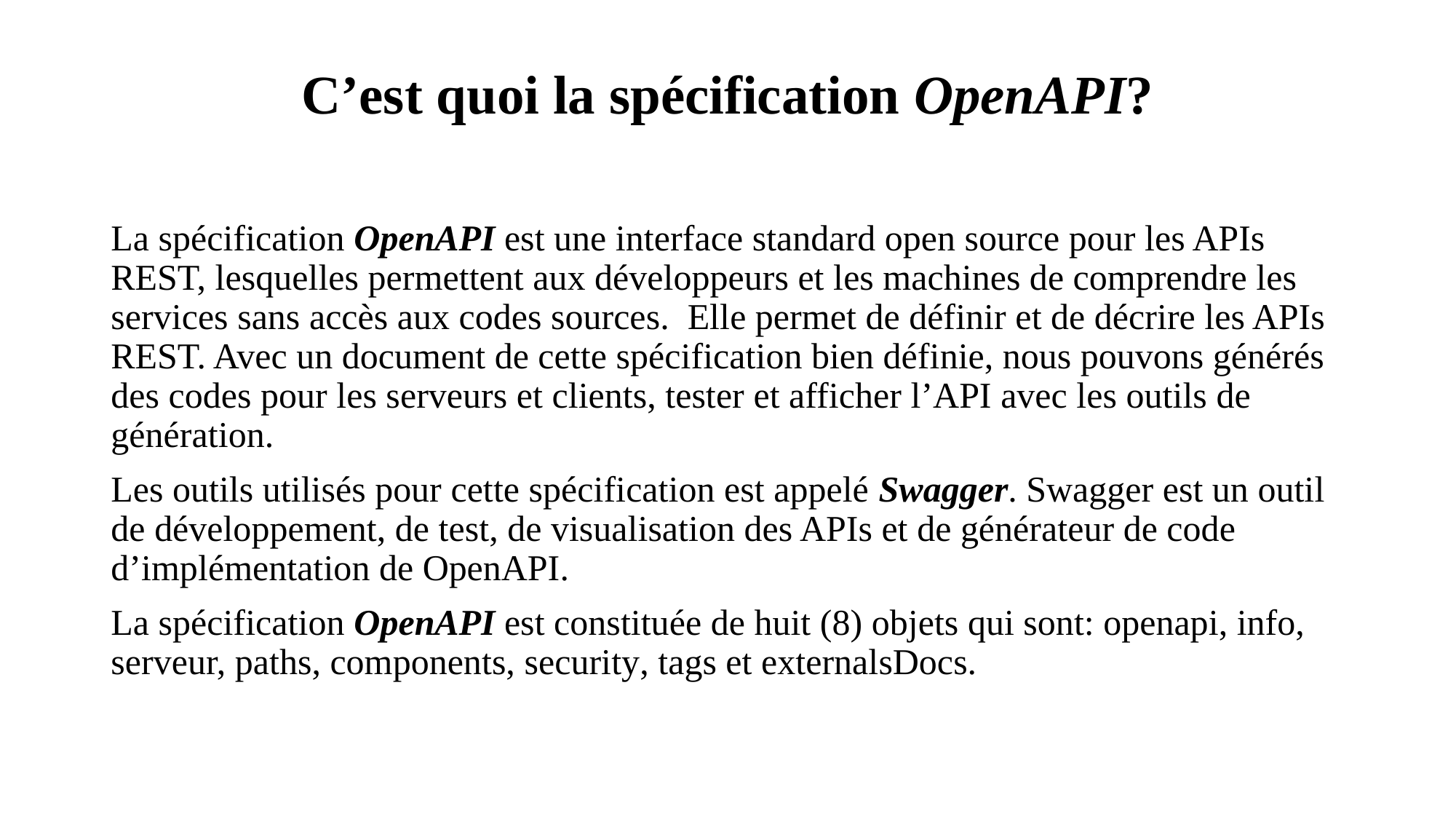

# C’est quoi la spécification OpenAPI?
La spécification OpenAPI est une interface standard open source pour les APIs REST, lesquelles permettent aux développeurs et les machines de comprendre les services sans accès aux codes sources.  Elle permet de définir et de décrire les APIs REST. Avec un document de cette spécification bien définie, nous pouvons générés des codes pour les serveurs et clients, tester et afficher l’API avec les outils de génération.
Les outils utilisés pour cette spécification est appelé Swagger. Swagger est un outil de développement, de test, de visualisation des APIs et de générateur de code d’implémentation de OpenAPI.
La spécification OpenAPI est constituée de huit (8) objets qui sont: openapi, info, serveur, paths, components, security, tags et externalsDocs.